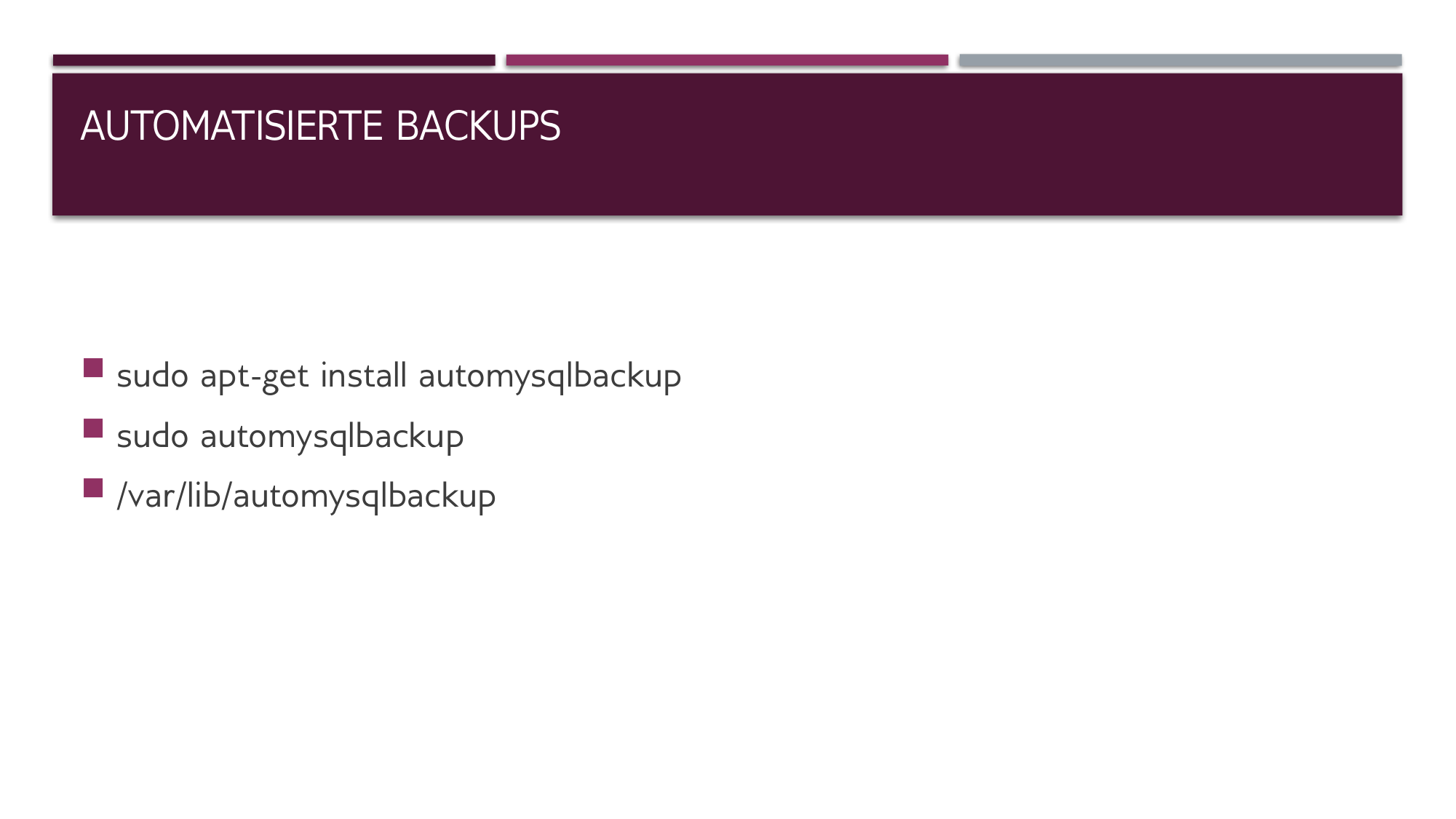

# Automatisierte Backups
sudo apt-get install automysqlbackup
sudo automysqlbackup
/var/lib/automysqlbackup